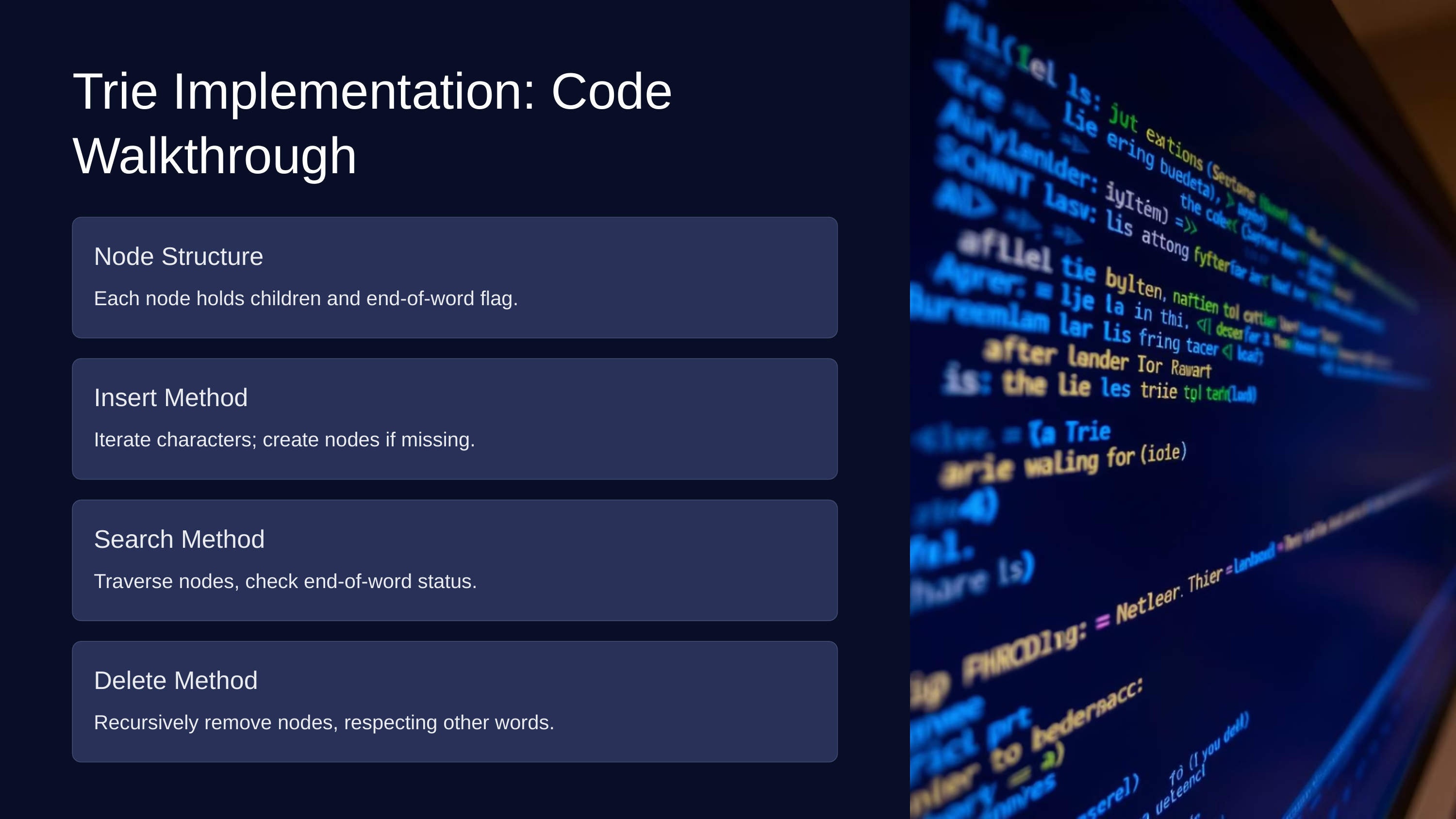

Trie Implementation: Code Walkthrough

Node Structure
Each node holds children and end-of-word flag.

Insert Method
Iterate characters; create nodes if missing.

Search Method
Traverse nodes, check end-of-word status.

Delete Method
Recursively remove nodes, respecting other words.